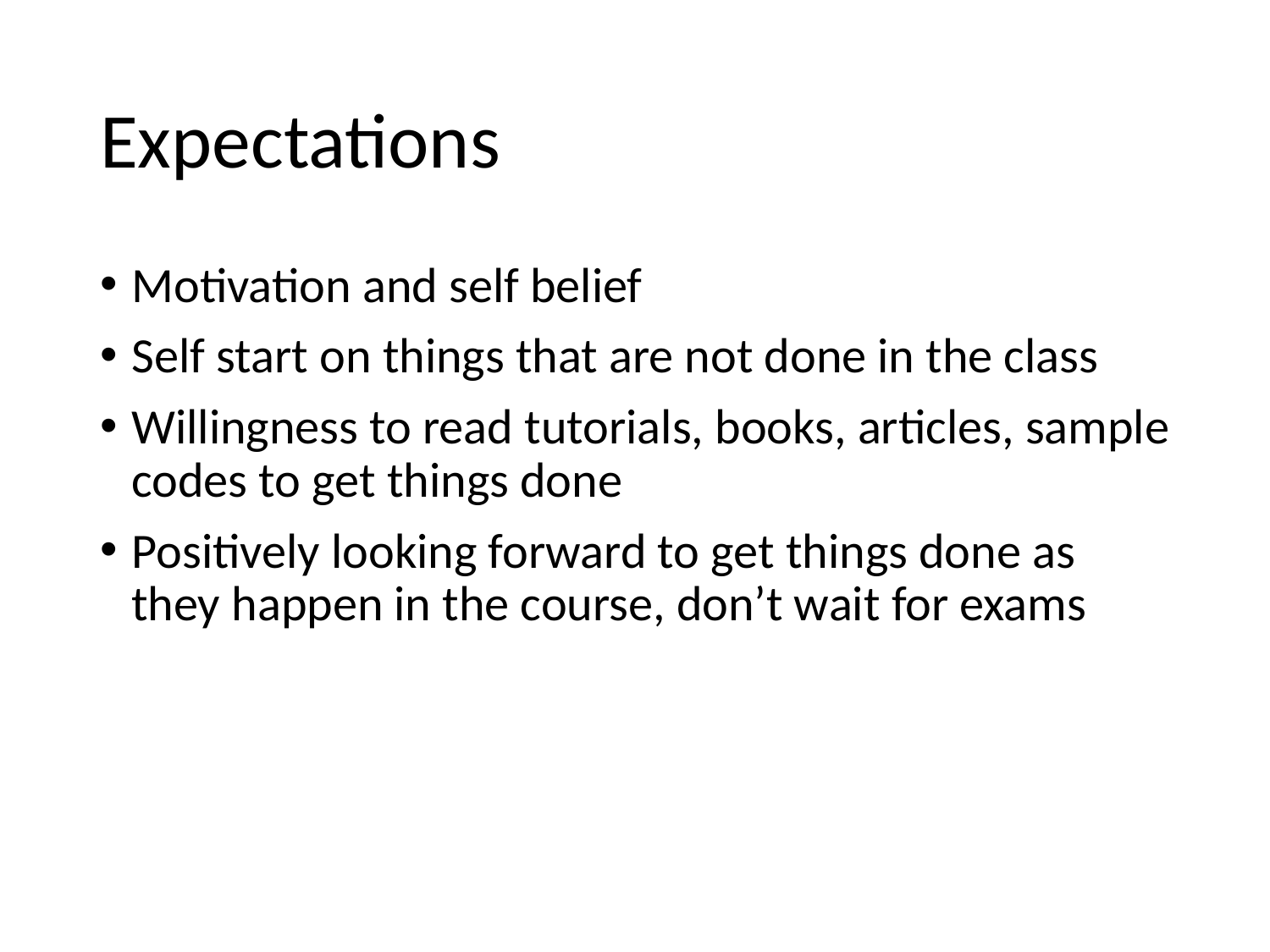

# Expectations
Motivation and self belief
Self start on things that are not done in the class
Willingness to read tutorials, books, articles, sample codes to get things done
Positively looking forward to get things done as they happen in the course, don’t wait for exams